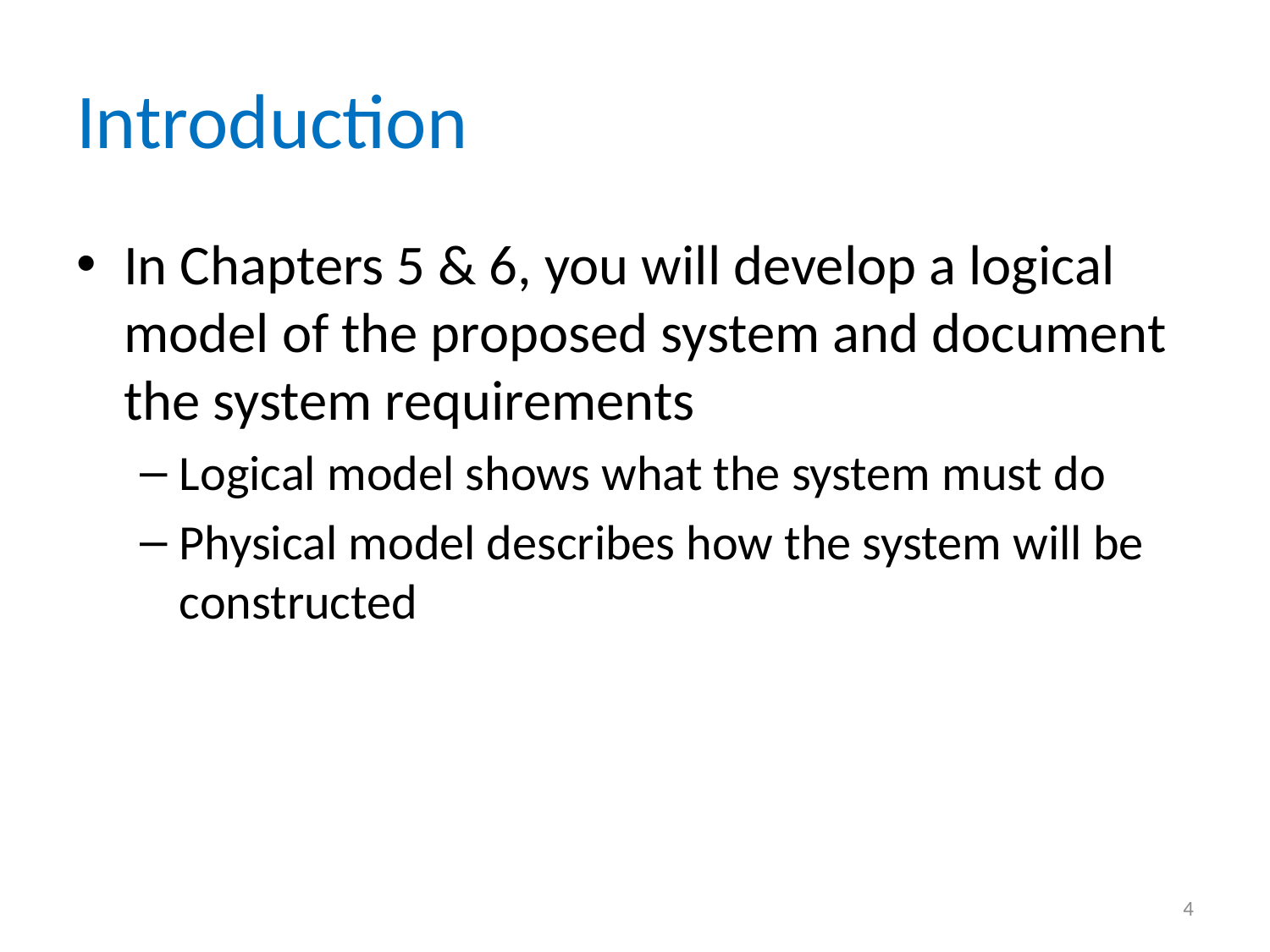

# Introduction
In Chapters 5 & 6, you will develop a logical model of the proposed system and document the system requirements
Logical model shows what the system must do
Physical model describes how the system will be constructed
4